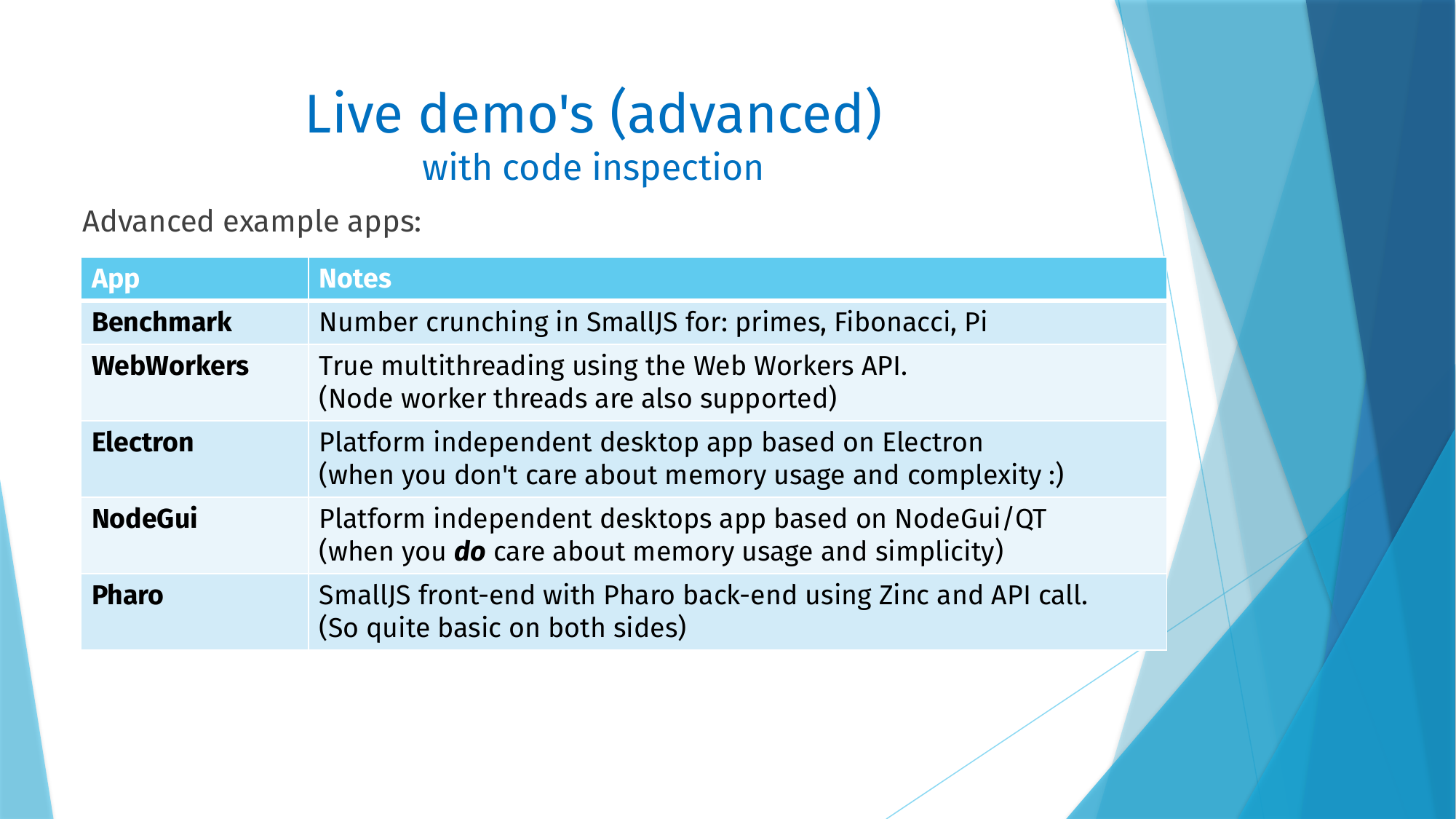

# Live demo's (advanced) with code inspection
Advanced example apps:

| App | Notes |
| --- | --- |
| Benchmark | Number crunching in SmallJS for: primes, Fibonacci, Pi |
| WebWorkers | True multithreading using the Web Workers API. (Node worker threads are also supported) |
| Electron | Platform independent desktop app based on Electron (when you don't care about memory usage and complexity :) |
| NodeGui | Platform independent desktops app based on NodeGui/QT (when you do care about memory usage and simplicity) |
| Pharo | SmallJS front-end with Pharo back-end using Zinc and API call. (So quite basic on both sides) |